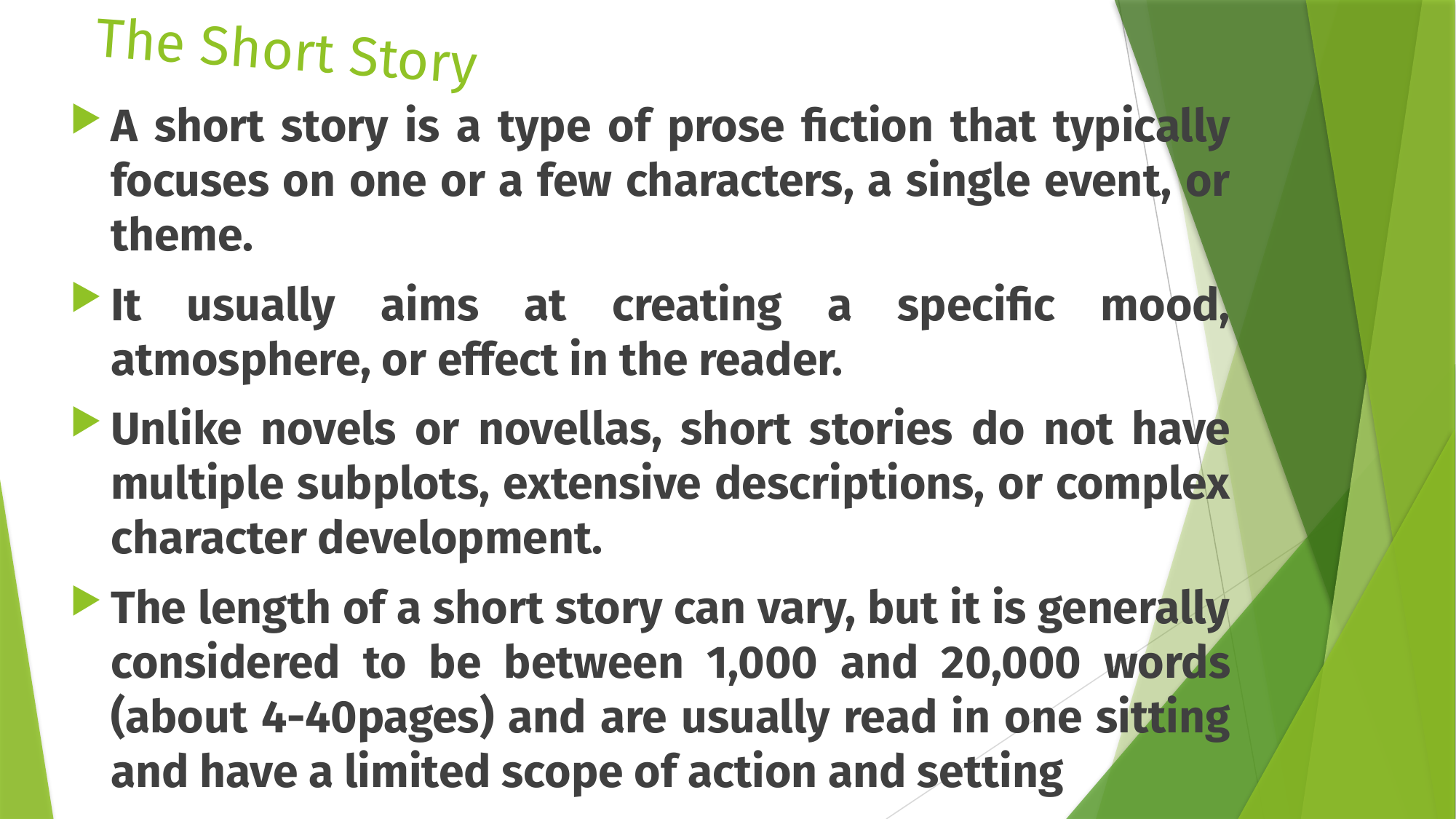

# The Short Story
A short story is a type of prose fiction that typically focuses on one or a few characters, a single event, or theme.
It usually aims at creating a specific mood, atmosphere, or effect in the reader.
Unlike novels or novellas, short stories do not have multiple subplots, extensive descriptions, or complex character development.
The length of a short story can vary, but it is generally considered to be between 1,000 and 20,000 words (about 4-40pages) and are usually read in one sitting and have a limited scope of action and setting